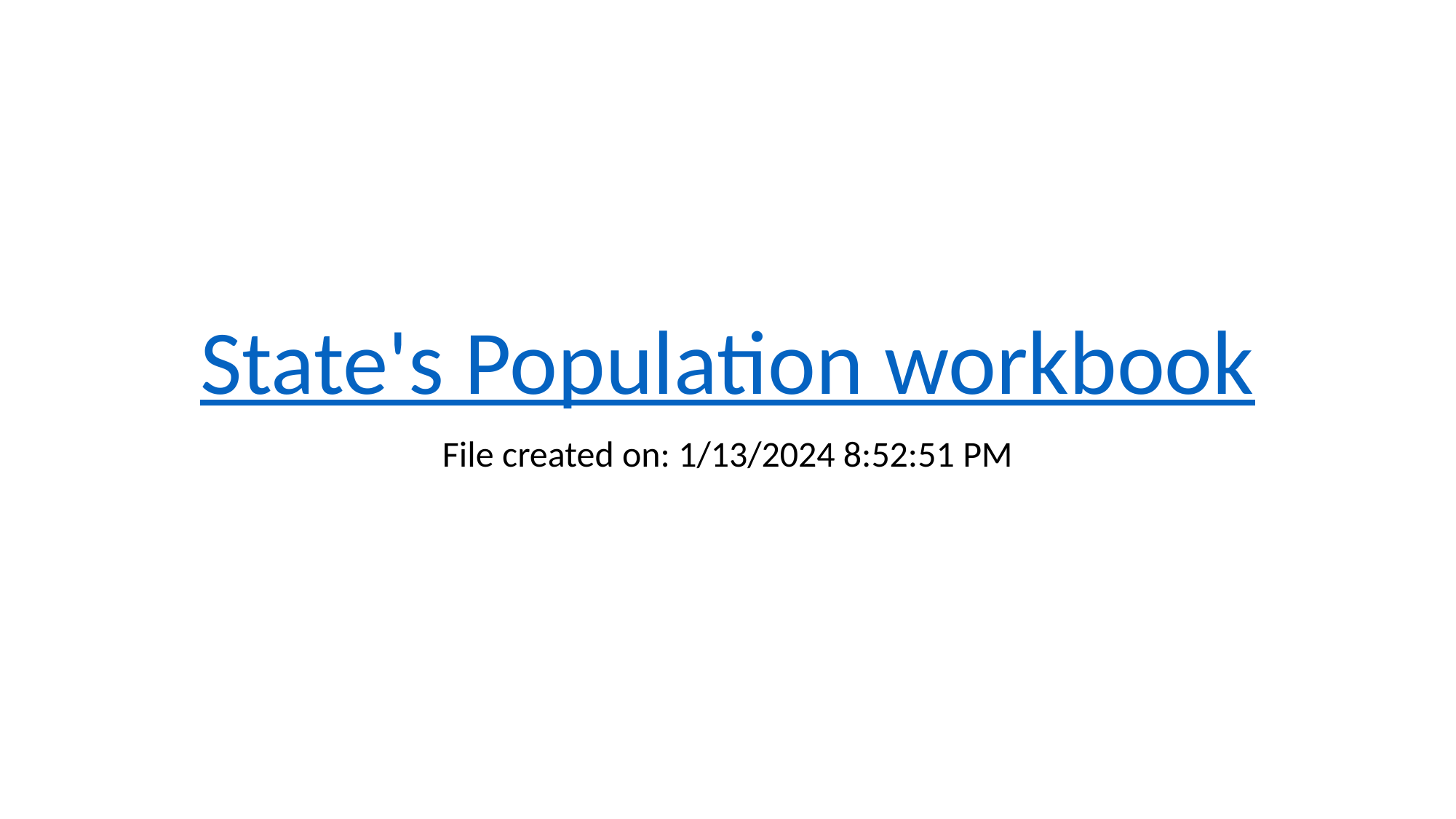

# State's Population workbook
File created on: 1/13/2024 8:52:51 PM